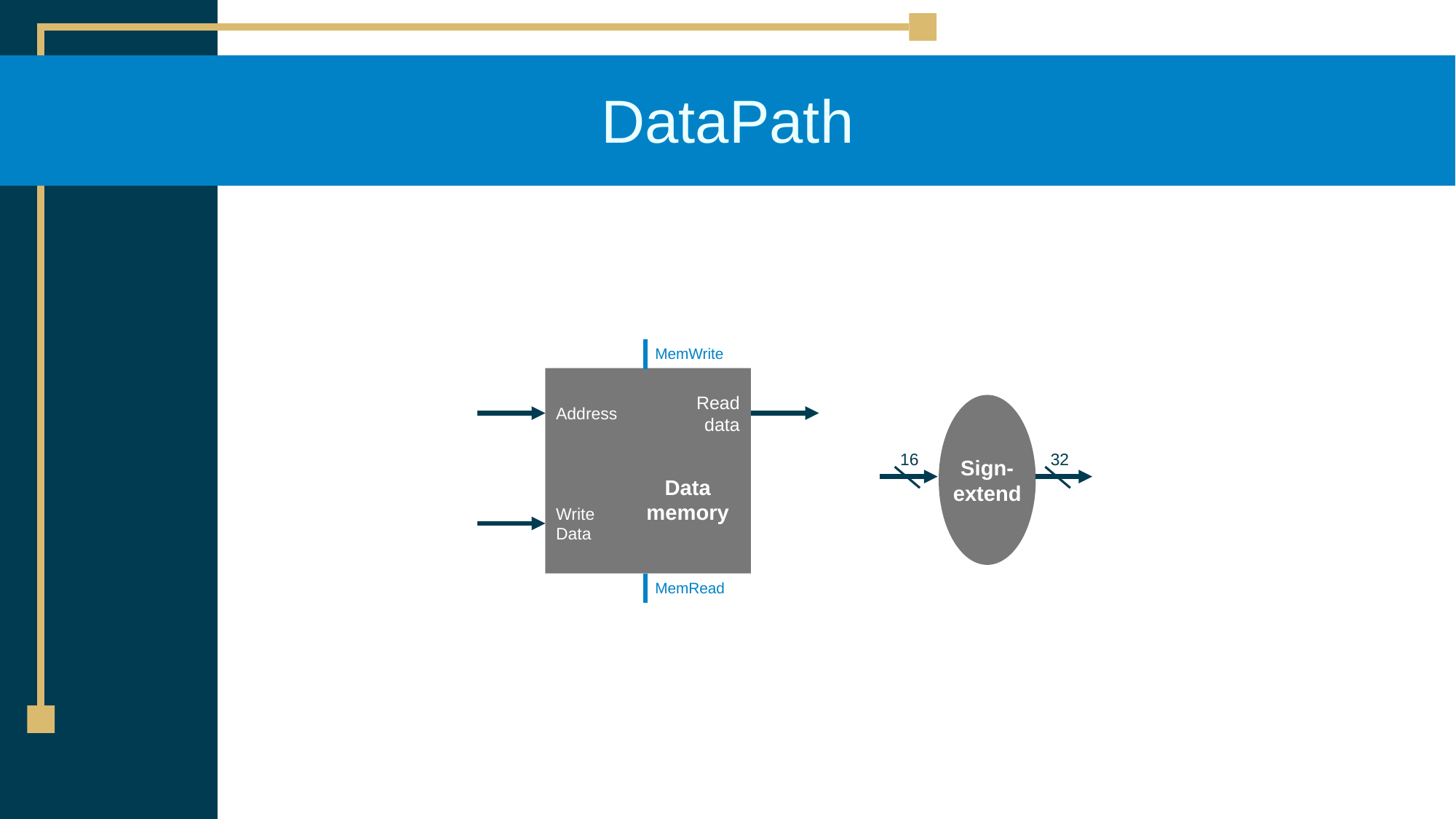

# DataPath
MemWrite

Address
Read  data
Data
memory
Write
Data
MemRead

Sign-
extend
16
32